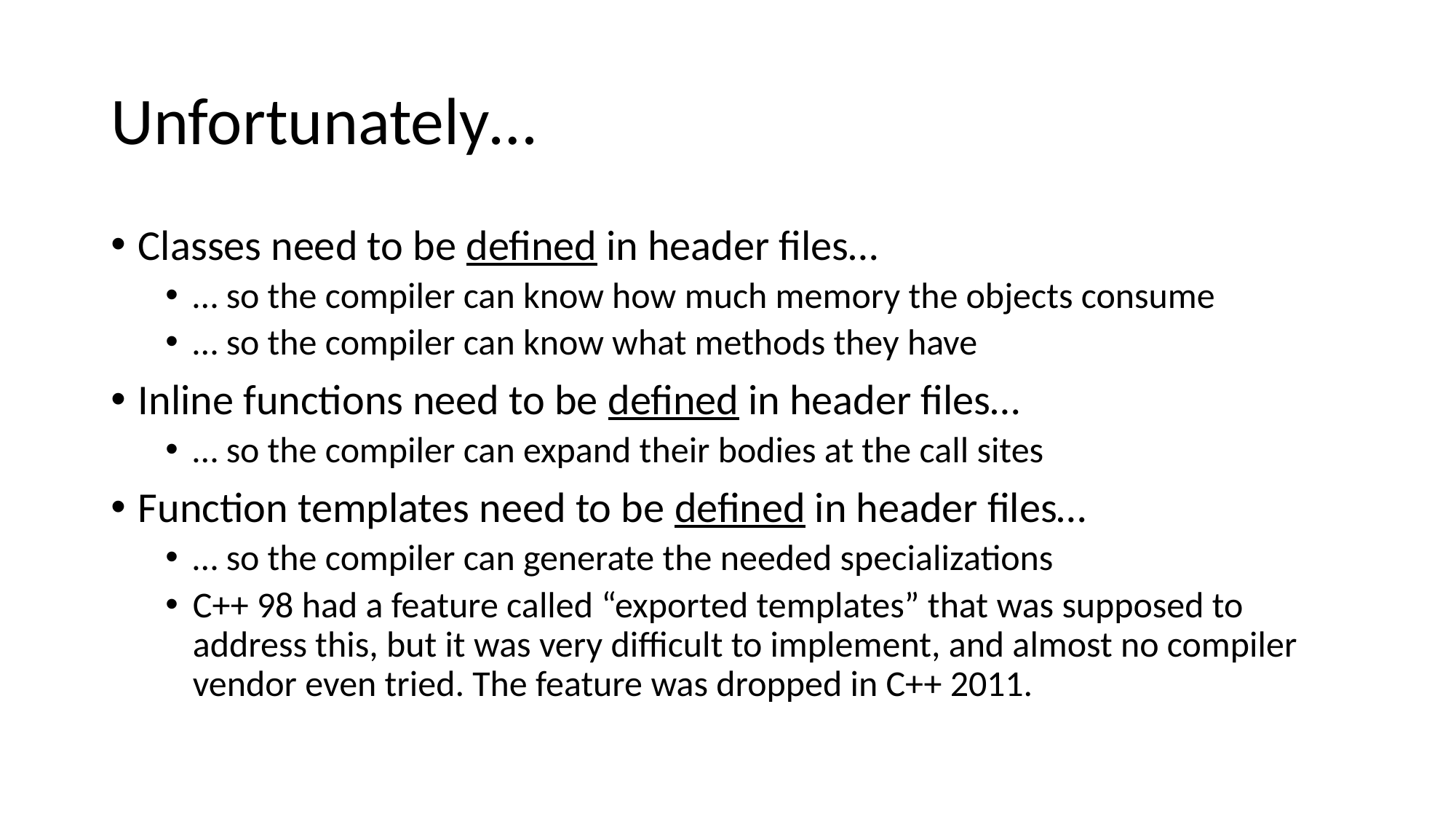

# Unfortunately…
Classes need to be defined in header files…
… so the compiler can know how much memory the objects consume
… so the compiler can know what methods they have
Inline functions need to be defined in header files…
… so the compiler can expand their bodies at the call sites
Function templates need to be defined in header files…
… so the compiler can generate the needed specializations
C++ 98 had a feature called “exported templates” that was supposed to address this, but it was very difficult to implement, and almost no compiler vendor even tried. The feature was dropped in C++ 2011.